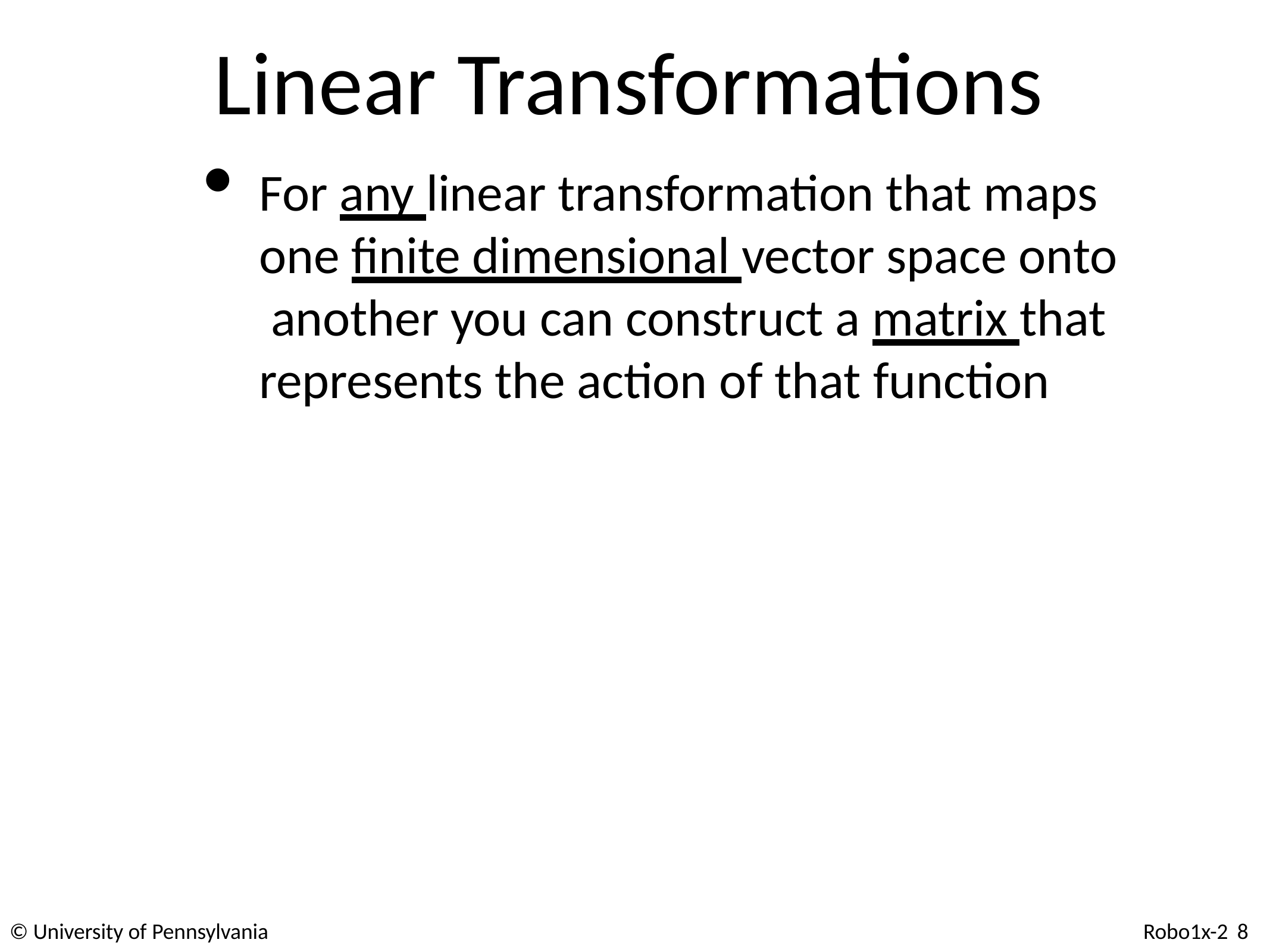

# Linear Transformations
For any linear transformation that maps  one finite dimensional vector space onto  another you can construct a matrix that  represents the action of that function
© University of Pennsylvania
Robo1x-2 8